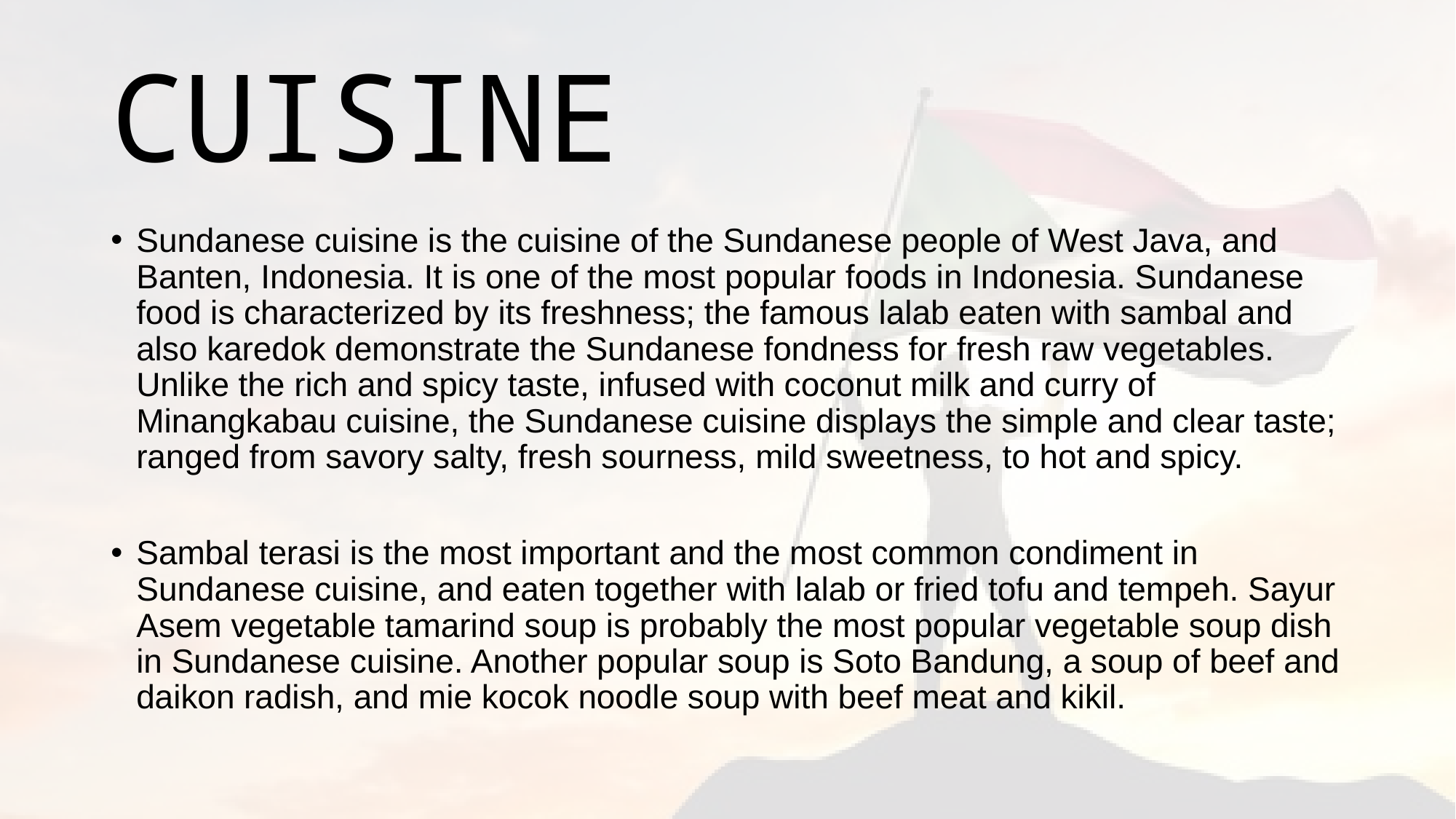

# CUISINE
Sundanese cuisine is the cuisine of the Sundanese people of West Java, and Banten, Indonesia. It is one of the most popular foods in Indonesia. Sundanese food is characterized by its freshness; the famous lalab eaten with sambal and also karedok demonstrate the Sundanese fondness for fresh raw vegetables. Unlike the rich and spicy taste, infused with coconut milk and curry of Minangkabau cuisine, the Sundanese cuisine displays the simple and clear taste; ranged from savory salty, fresh sourness, mild sweetness, to hot and spicy.

Sambal terasi is the most important and the most common condiment in Sundanese cuisine, and eaten together with lalab or fried tofu and tempeh. Sayur Asem vegetable tamarind soup is probably the most popular vegetable soup dish in Sundanese cuisine. Another popular soup is Soto Bandung, a soup of beef and daikon radish, and mie kocok noodle soup with beef meat and kikil.